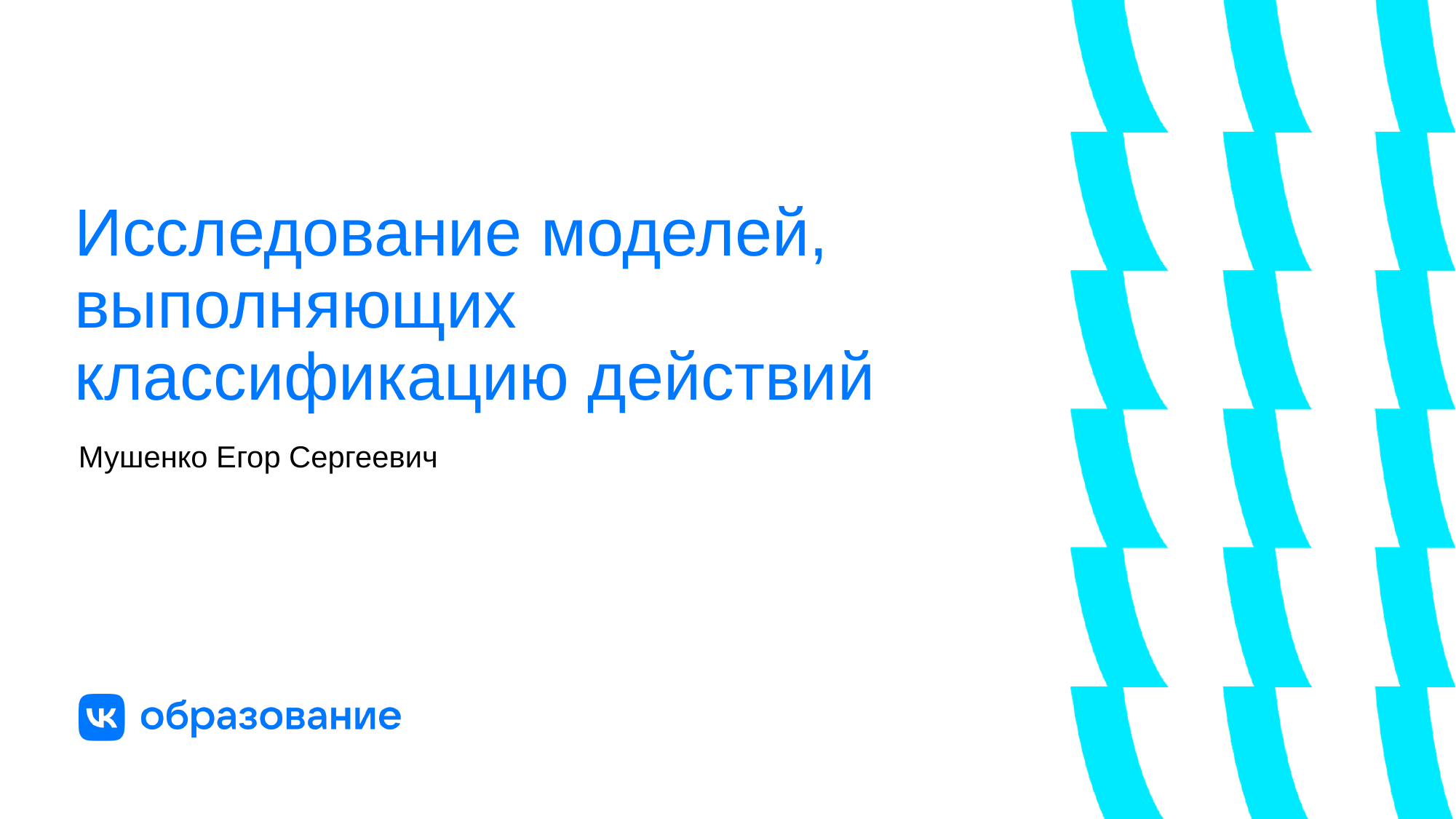

# Исследование моделей, выполняющих классификацию действий
Мушенко Егор Сергеевич